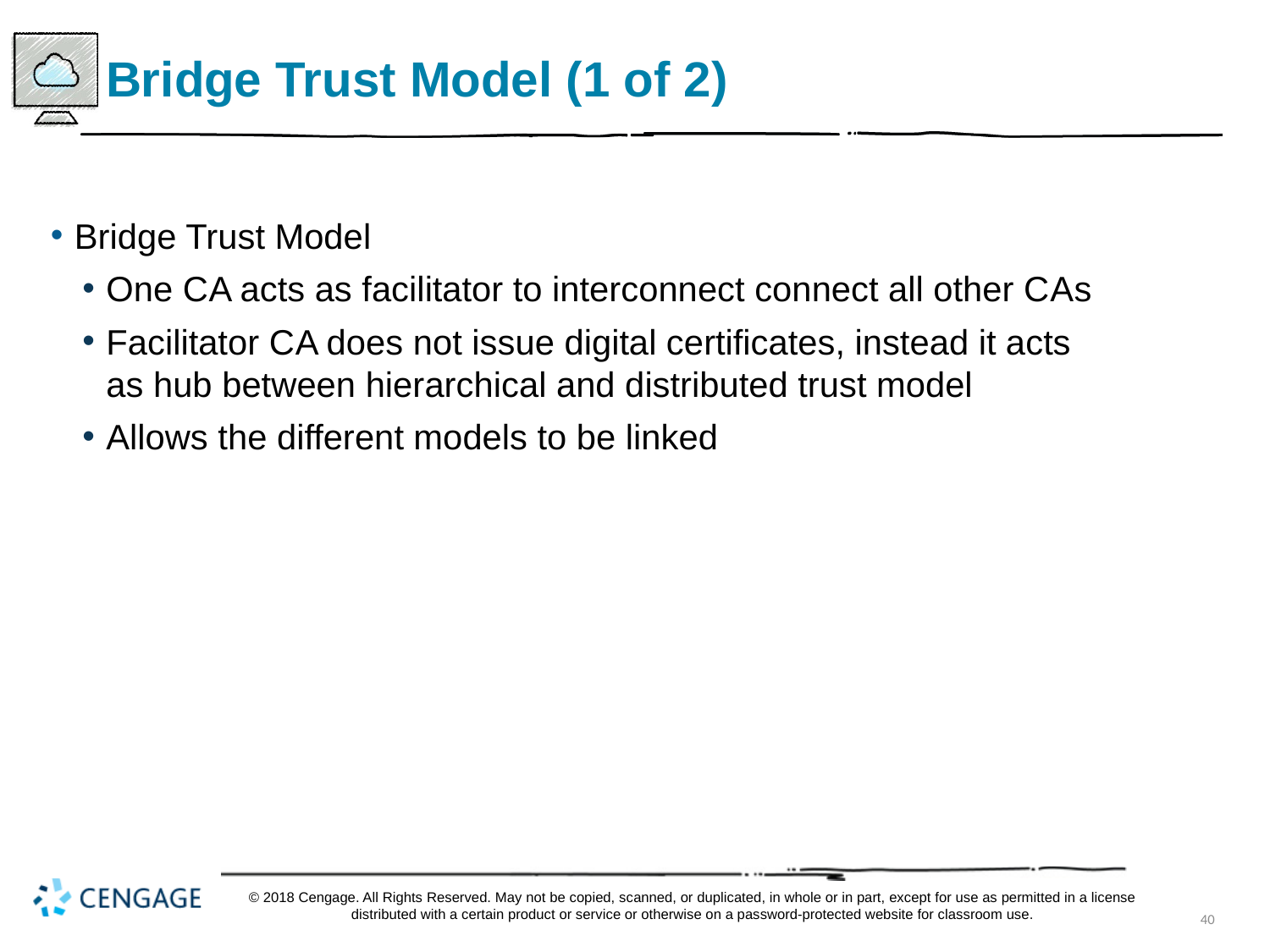

# Bridge Trust Model (1 of 2)
Bridge Trust Model
One C A acts as facilitator to interconnect connect all other C A s
Facilitator C A does not issue digital certificates, instead it acts as hub between hierarchical and distributed trust model
Allows the different models to be linked
© 2018 Cengage. All Rights Reserved. May not be copied, scanned, or duplicated, in whole or in part, except for use as permitted in a license distributed with a certain product or service or otherwise on a password-protected website for classroom use.